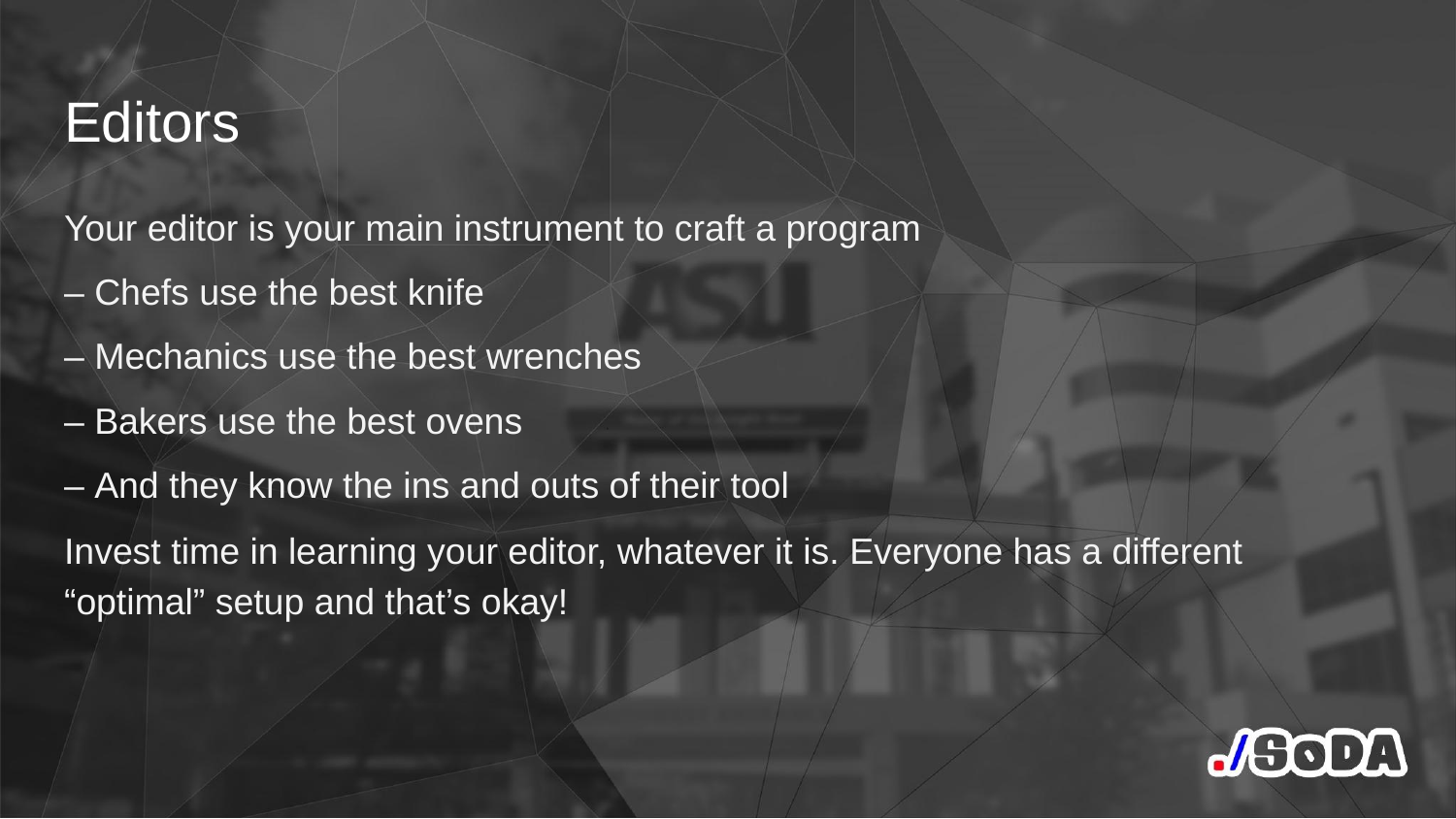

# Editors
Your editor is your main instrument to craft a program
– Chefs use the best knife
– Mechanics use the best wrenches
– Bakers use the best ovens
– And they know the ins and outs of their tool
Invest time in learning your editor, whatever it is. Everyone has a different “optimal” setup and that’s okay!